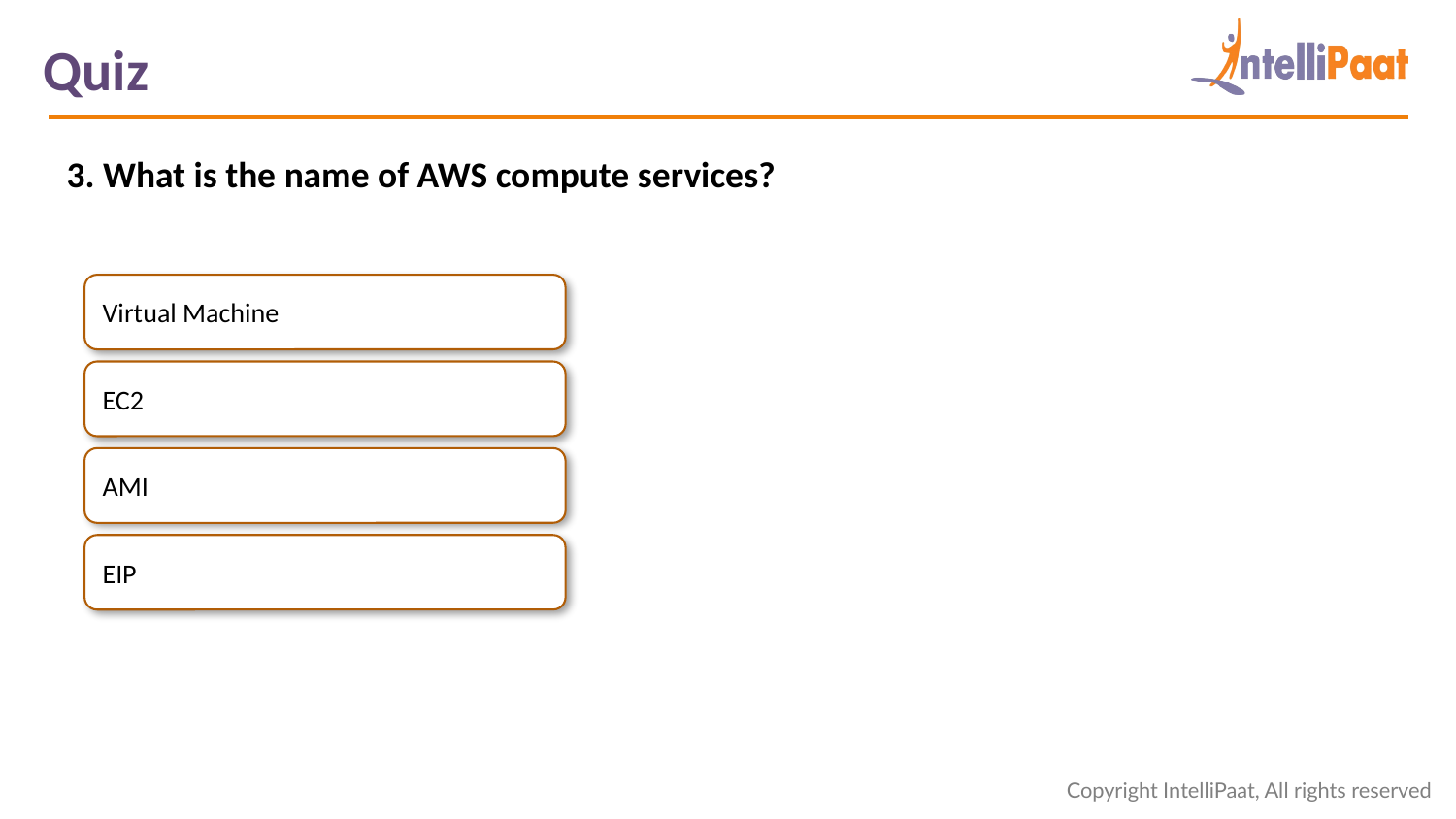

Quiz
3. What is the name of AWS compute services?
Virtual Machine
EC2
AMI
EIP